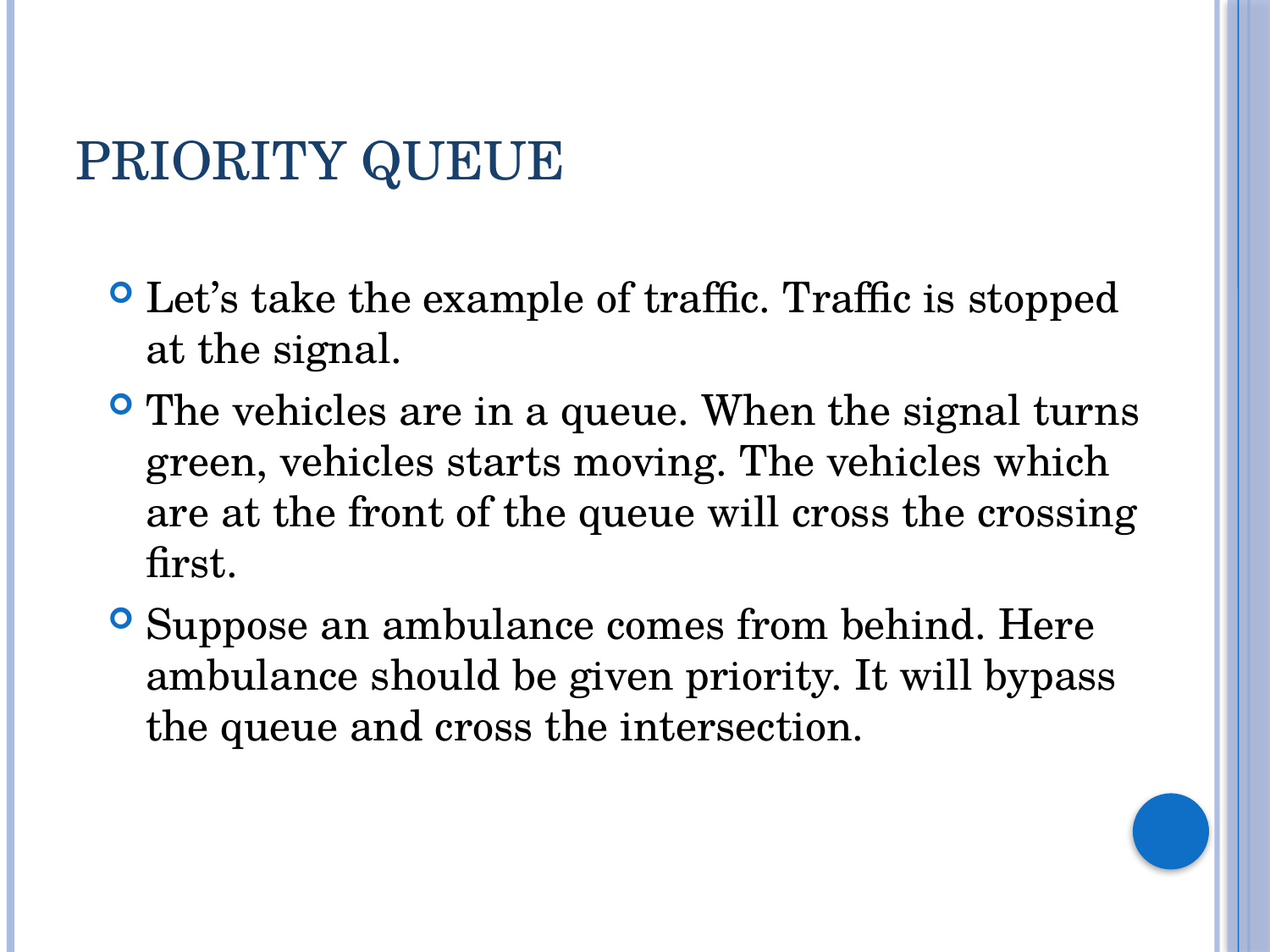

# Priority Queue
Let’s take the example of traffic. Traffic is stopped at the signal.
The vehicles are in a queue. When the signal turns green, vehicles starts moving. The vehicles which are at the front of the queue will cross the crossing first.
Suppose an ambulance comes from behind. Here ambulance should be given priority. It will bypass the queue and cross the intersection.